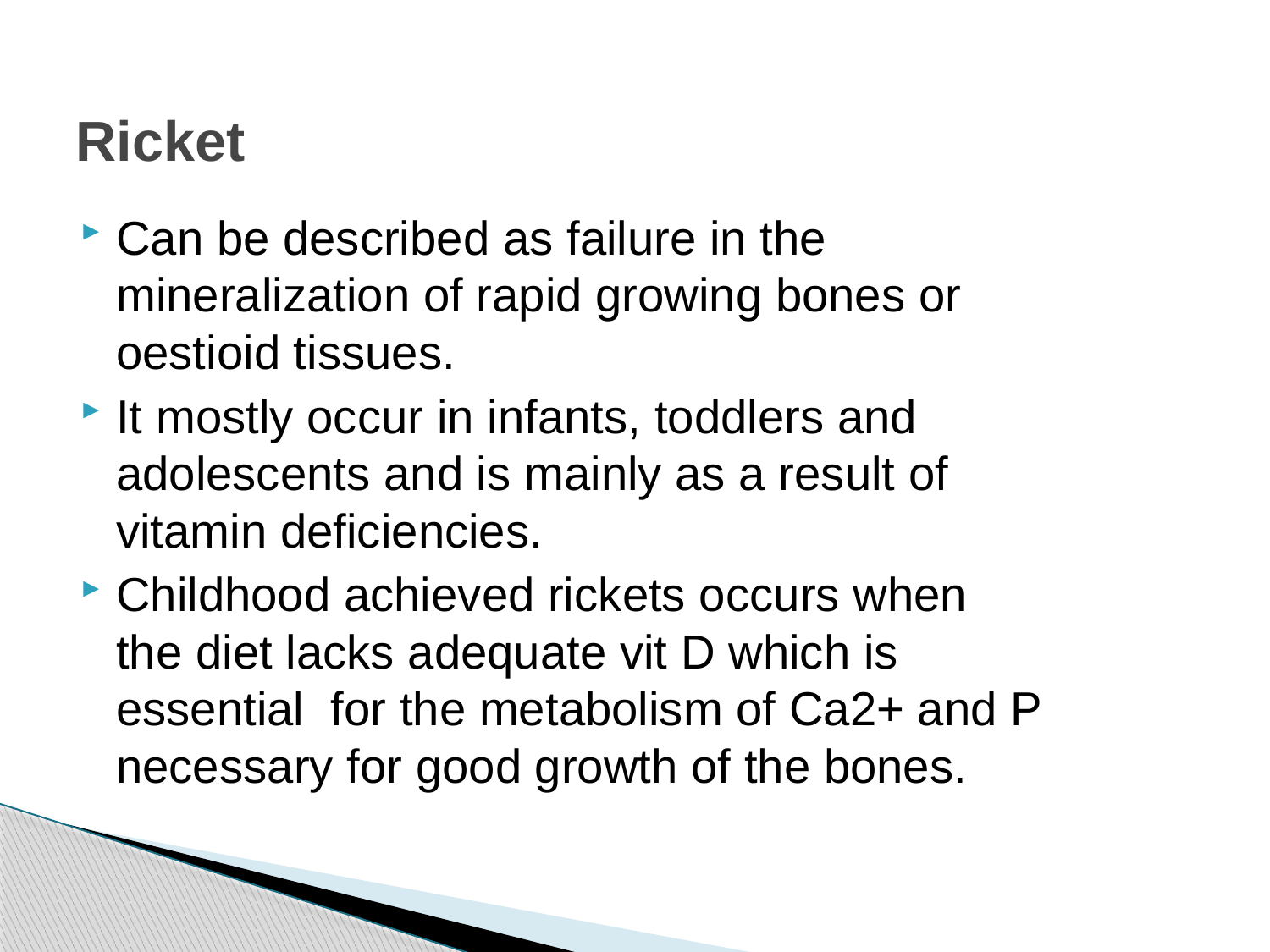

# Ricket
Can be described as failure in the mineralization of rapid growing bones or oestioid tissues.
It mostly occur in infants, toddlers and adolescents and is mainly as a result of vitamin deficiencies.
Childhood achieved rickets occurs when the diet lacks adequate vit D which is essential  for the metabolism of Ca2+ and P necessary for good growth of the bones.